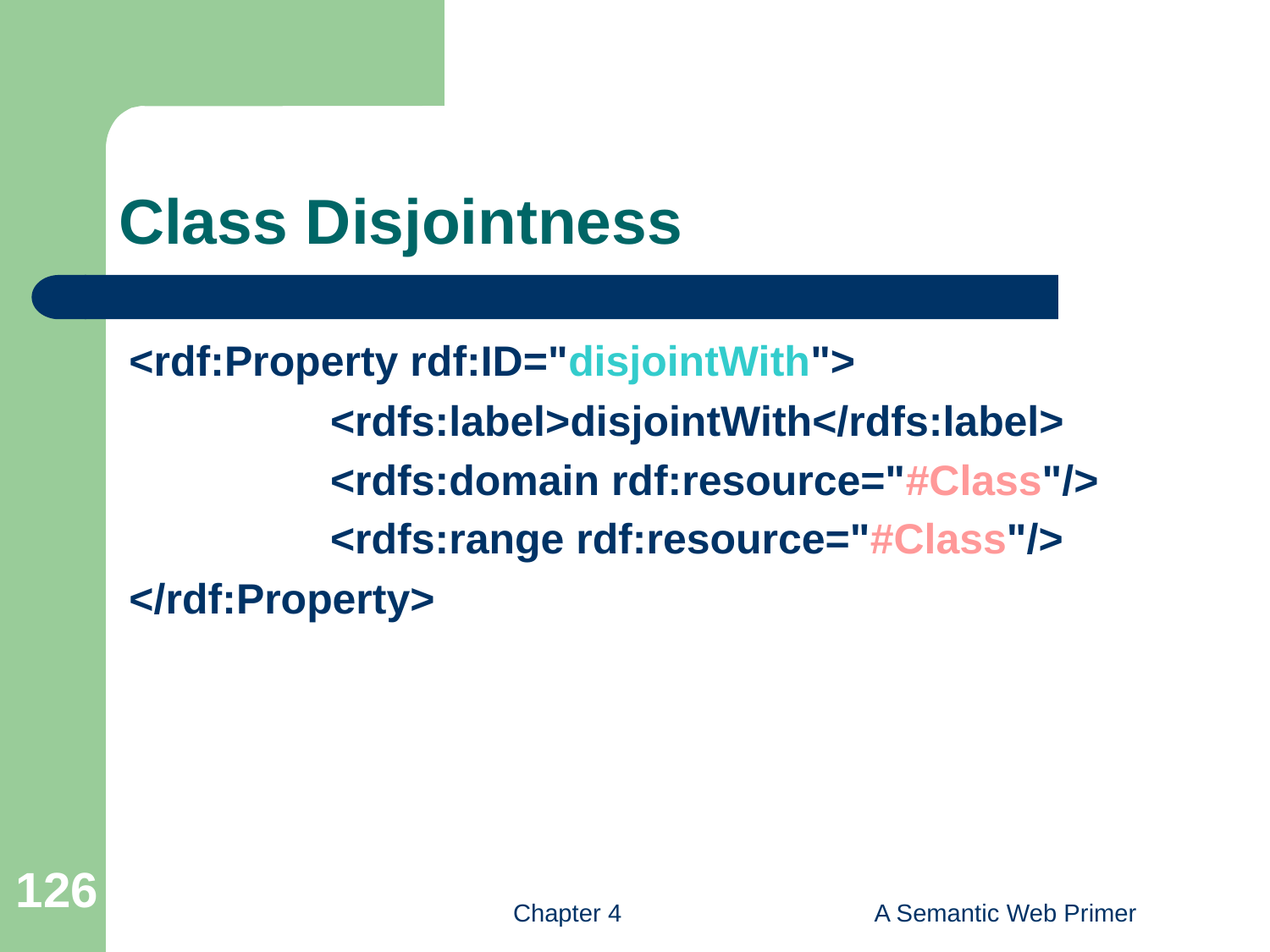

# Class Disjointness
<rdf:Property rdf:ID="disjointWith">
		<rdfs:label>disjointWith</rdfs:label>
		<rdfs:domain rdf:resource="#Class"/>
		<rdfs:range rdf:resource="#Class"/>
</rdf:Property>
126
Chapter 4
A Semantic Web Primer